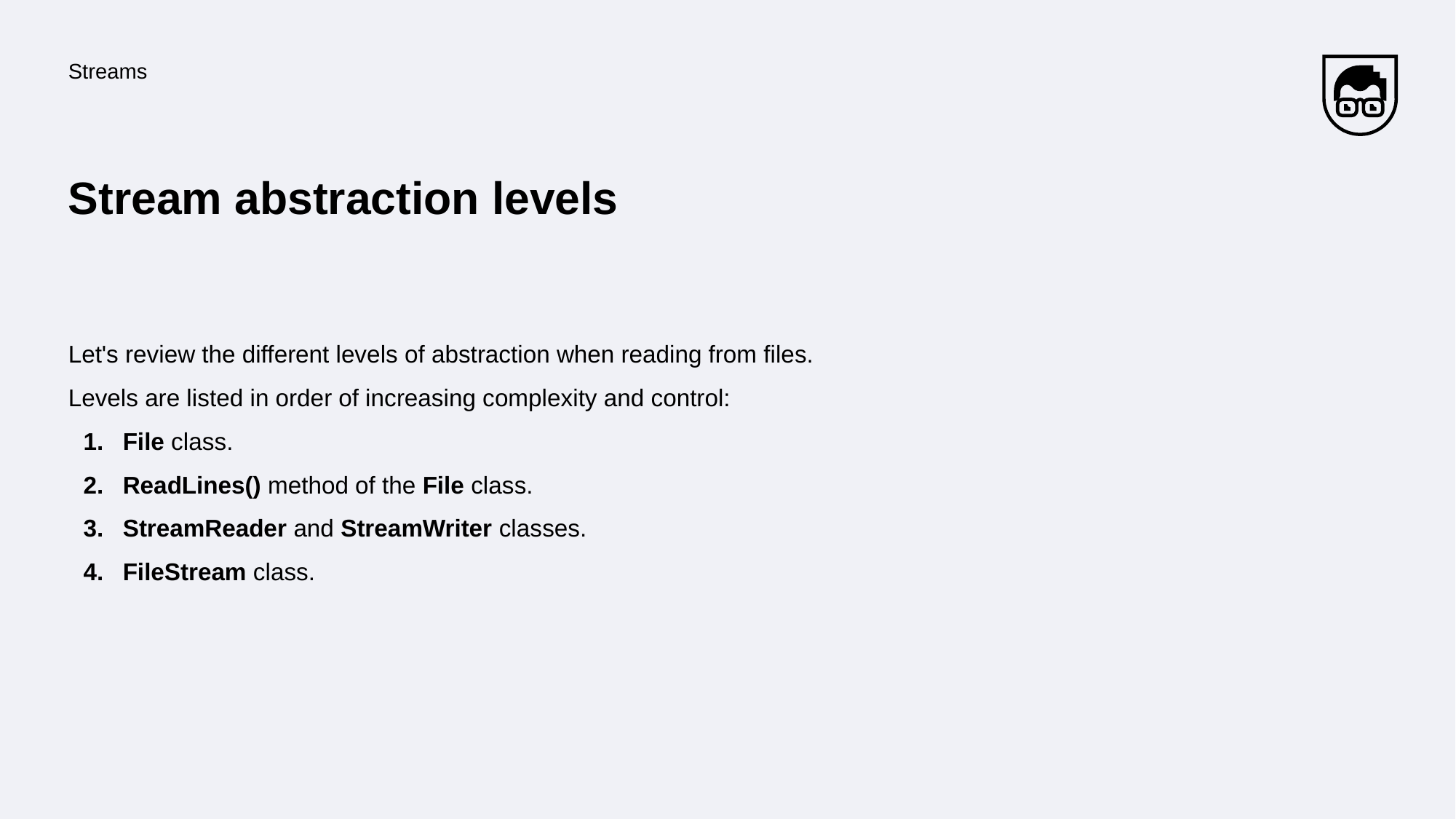

Streams
# Stream abstraction levels
Let's review the different levels of abstraction when reading from files.
Levels are listed in order of increasing complexity and control:
File class.
ReadLines() method of the File class.
StreamReader and StreamWriter classes.
FileStream class.